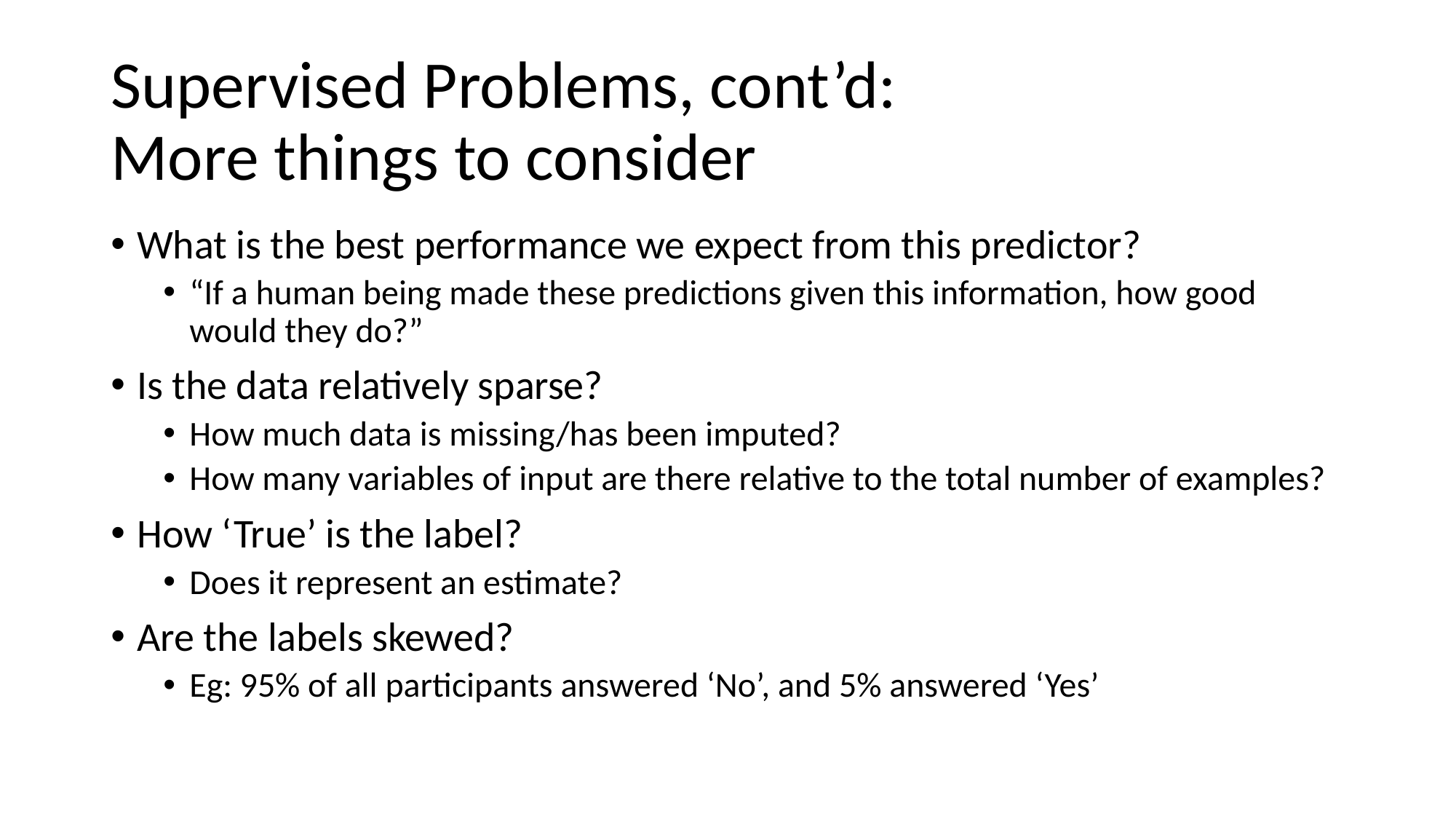

# Supervised Problems, cont’d: More things to consider
What is the best performance we expect from this predictor?
“If a human being made these predictions given this information, how good would they do?”
Is the data relatively sparse?
How much data is missing/has been imputed?
How many variables of input are there relative to the total number of examples?
How ‘True’ is the label?
Does it represent an estimate?
Are the labels skewed?
Eg: 95% of all participants answered ‘No’, and 5% answered ‘Yes’